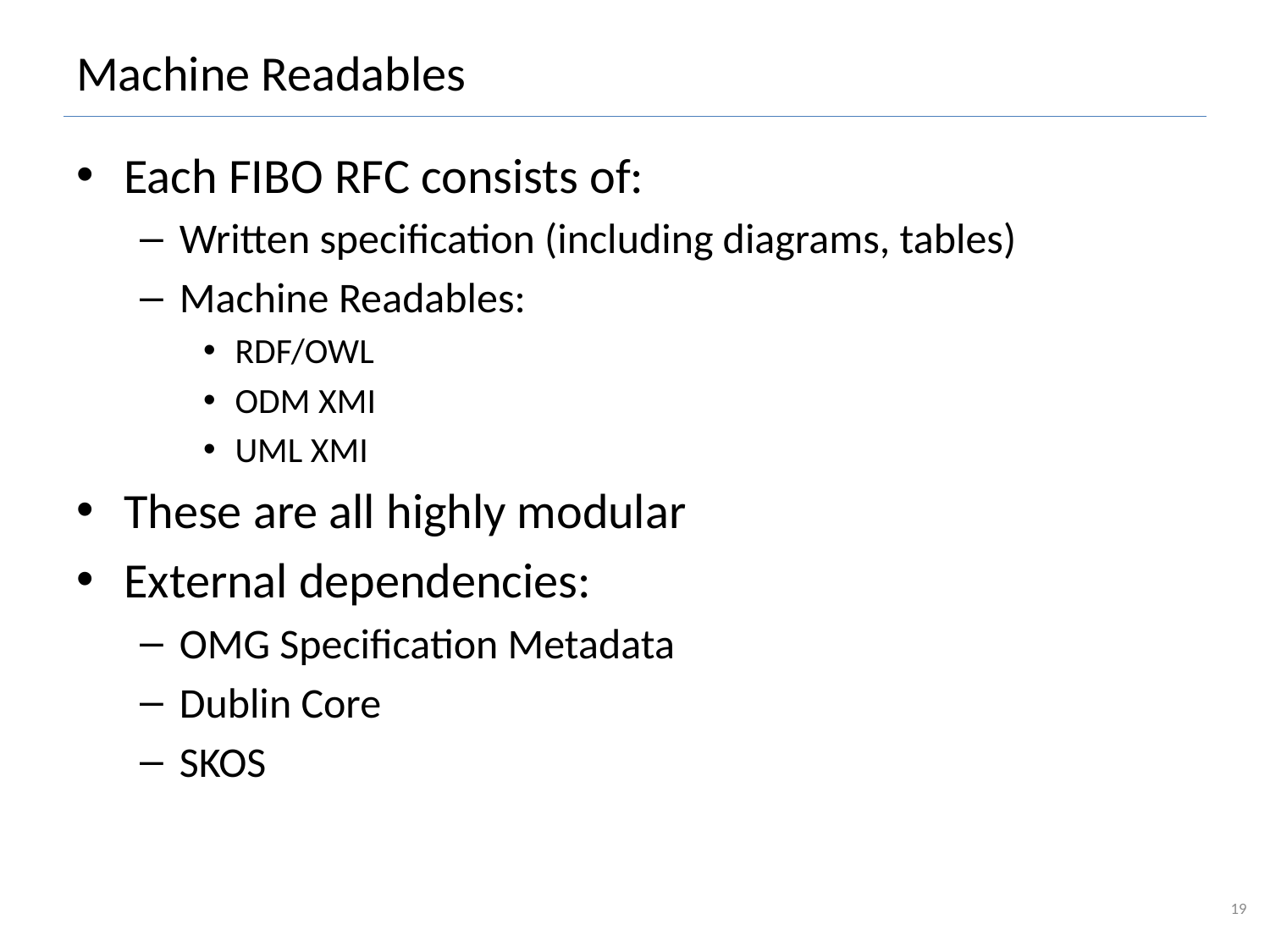

# Machine Readables
Each FIBO RFC consists of:
Written specification (including diagrams, tables)
Machine Readables:
RDF/OWL
ODM XMI
UML XMI
These are all highly modular
External dependencies:
OMG Specification Metadata
Dublin Core
SKOS
19